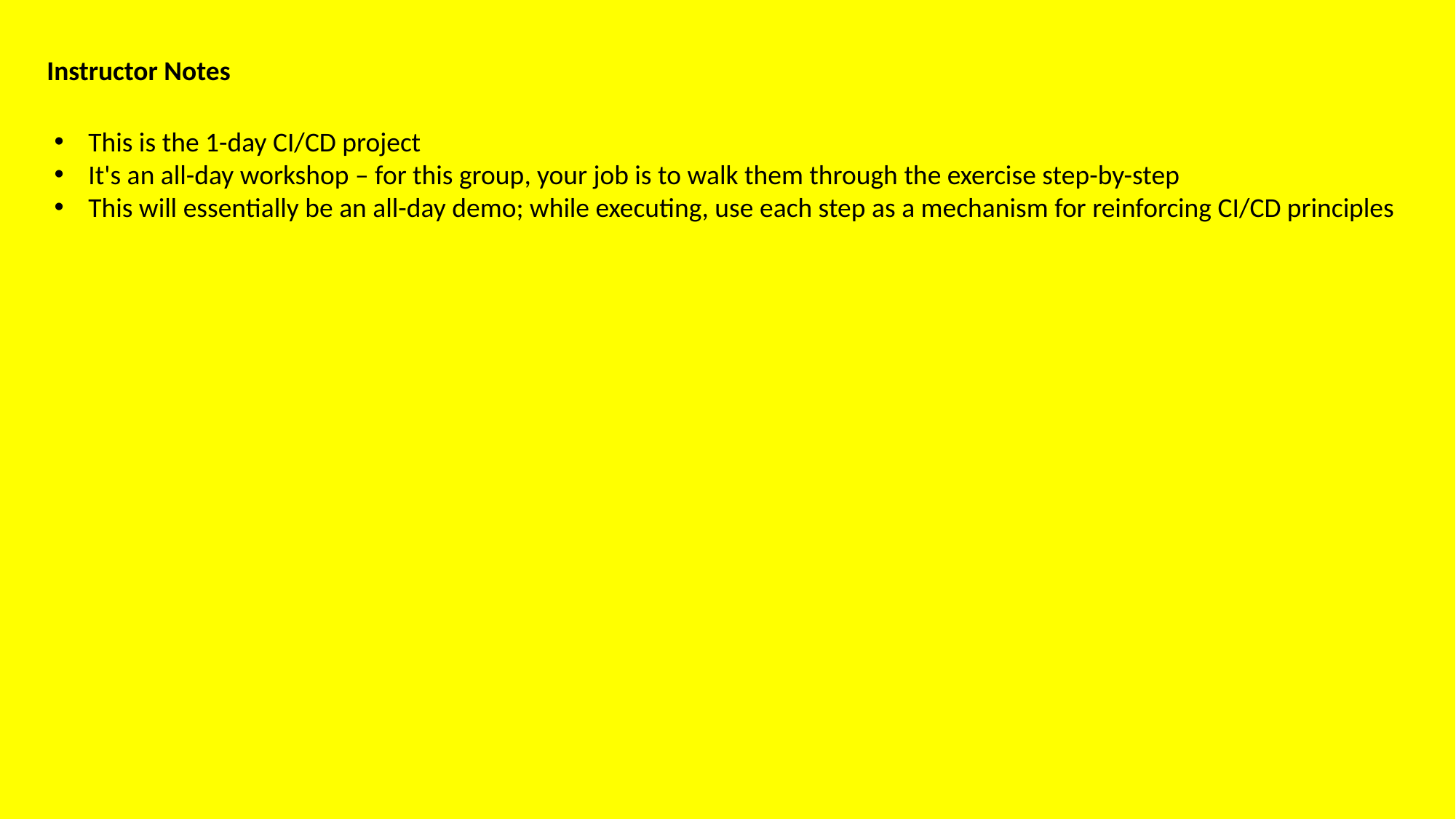

Instructor Notes
This is the 1-day CI/CD project
It's an all-day workshop – for this group, your job is to walk them through the exercise step-by-step
This will essentially be an all-day demo; while executing, use each step as a mechanism for reinforcing CI/CD principles